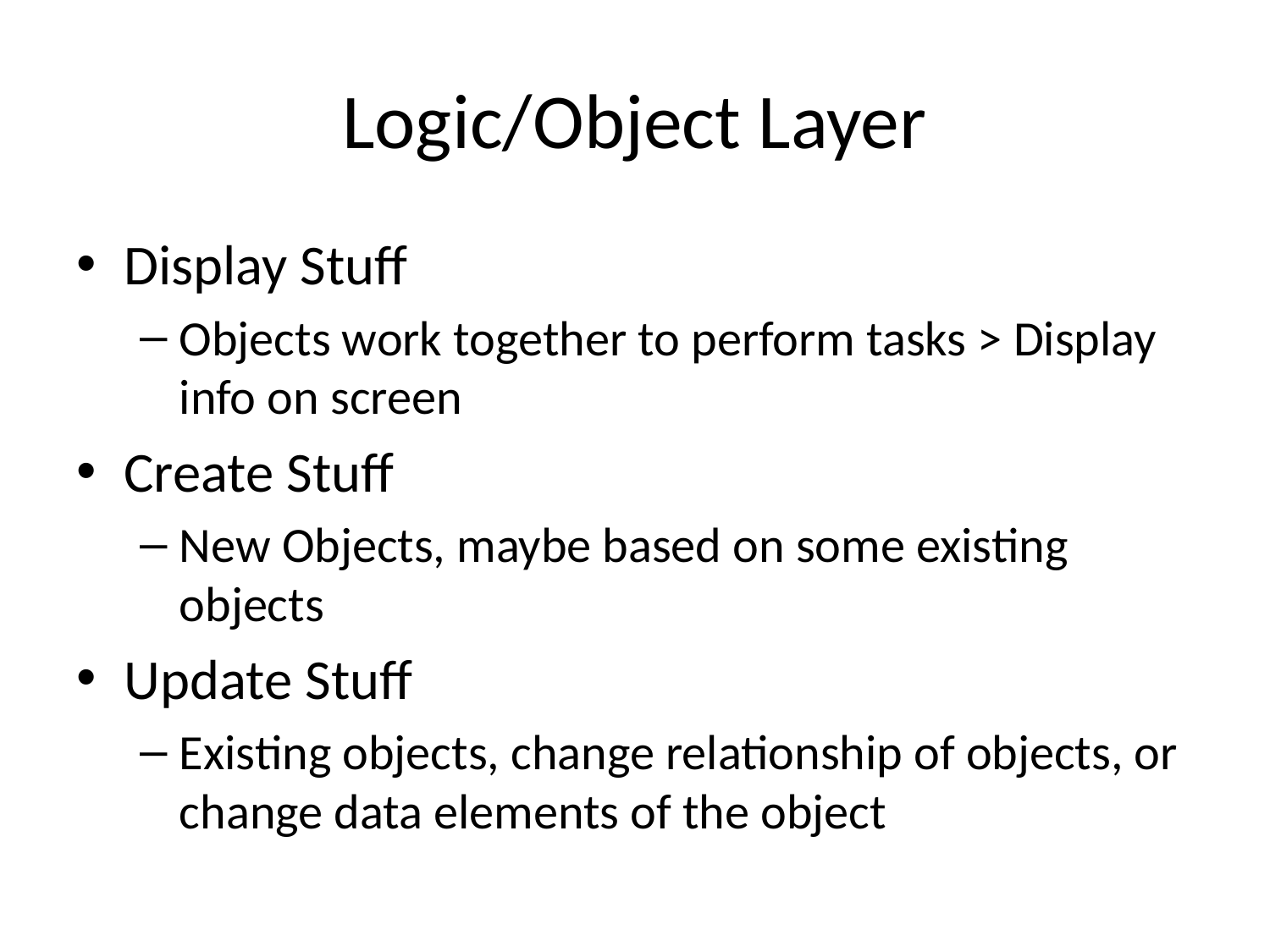

# Logic/Object Layer
Display Stuff
Objects work together to perform tasks > Display info on screen
Create Stuff
New Objects, maybe based on some existing objects
Update Stuff
Existing objects, change relationship of objects, or change data elements of the object